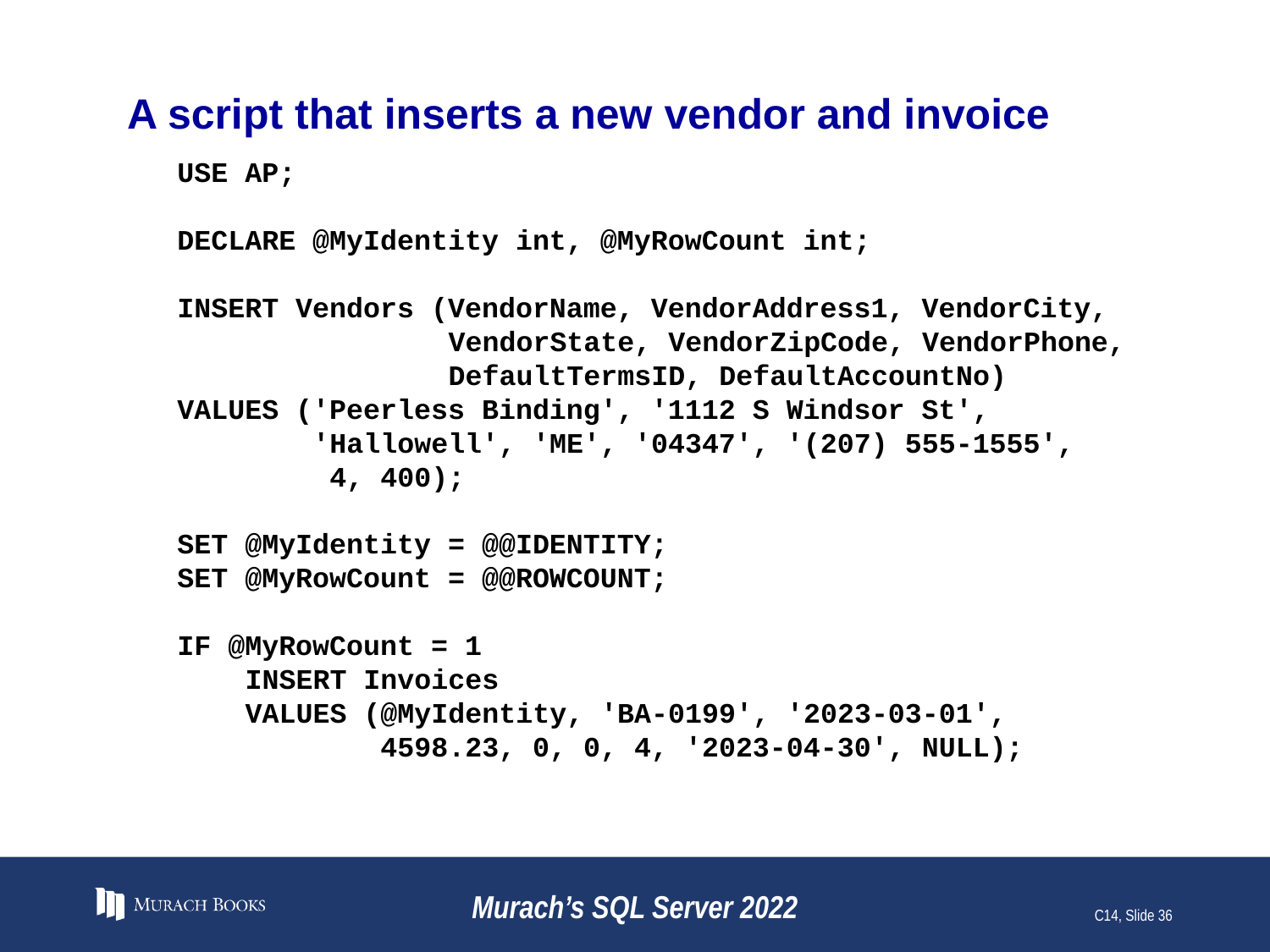

# A script that inserts a new vendor and invoice
USE AP;

DECLARE @MyIdentity int, @MyRowCount int;

INSERT Vendors (VendorName, VendorAddress1, VendorCity,
                VendorState, VendorZipCode, VendorPhone,
                DefaultTermsID, DefaultAccountNo)
VALUES ('Peerless Binding', '1112 S Windsor St',
        'Hallowell', 'ME', '04347', '(207) 555-1555',
         4, 400);

SET @MyIdentity = @@IDENTITY;
SET @MyRowCount = @@ROWCOUNT;

IF @MyRowCount = 1
    INSERT Invoices
    VALUES (@MyIdentity, 'BA-0199', '2023-03-01',
            4598.23, 0, 0, 4, '2023-04-30', NULL);

Murach’s SQL Server 2022

C14, Slide 36